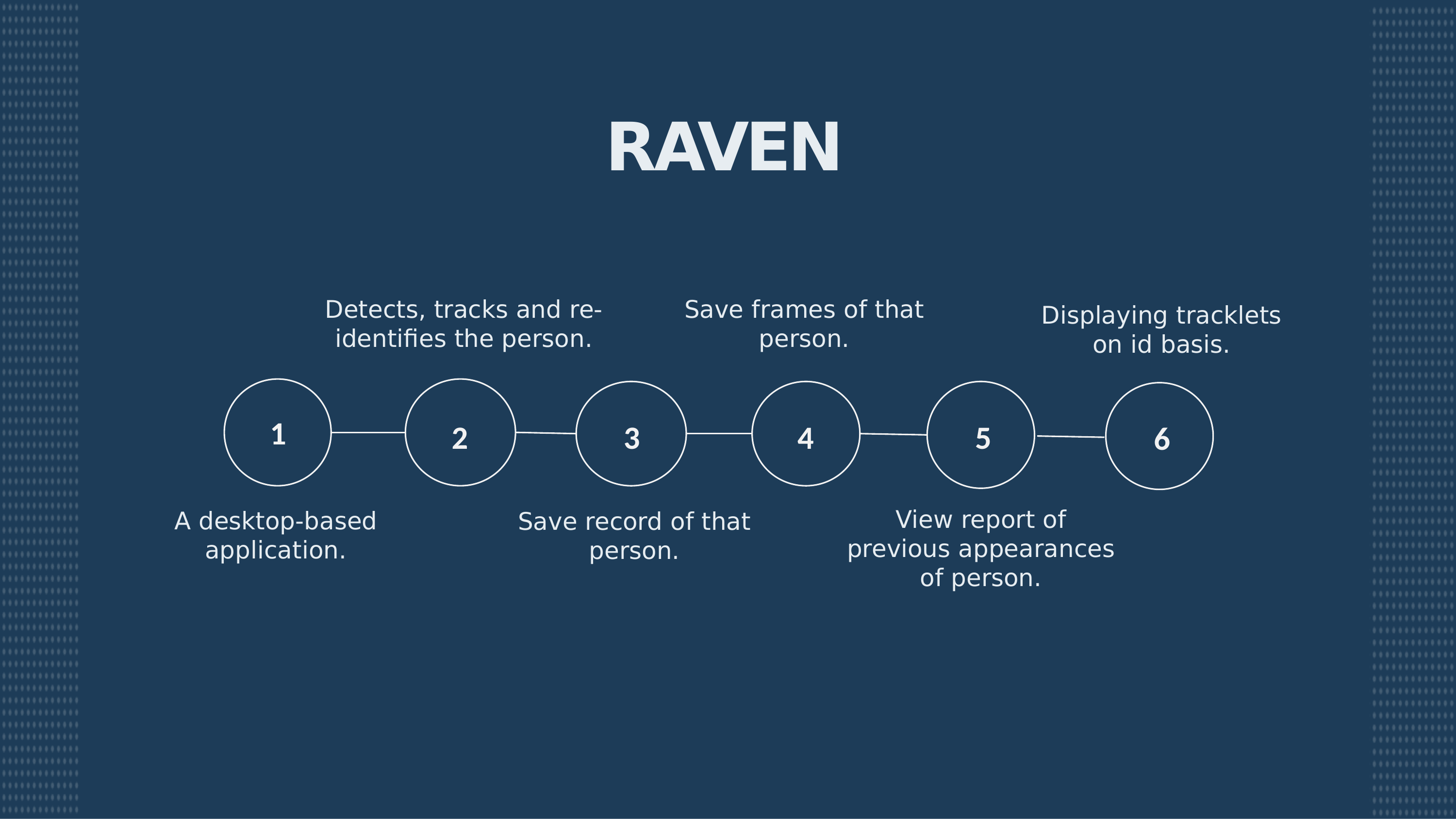

# RAVEN
Detects, tracks and re-identifies the person.
Save frames of that person.
Displaying tracklets on id basis.

1
2
3
4
5
6
A desktop-based application.
Save record of that person.
View report of previous appearances of person.